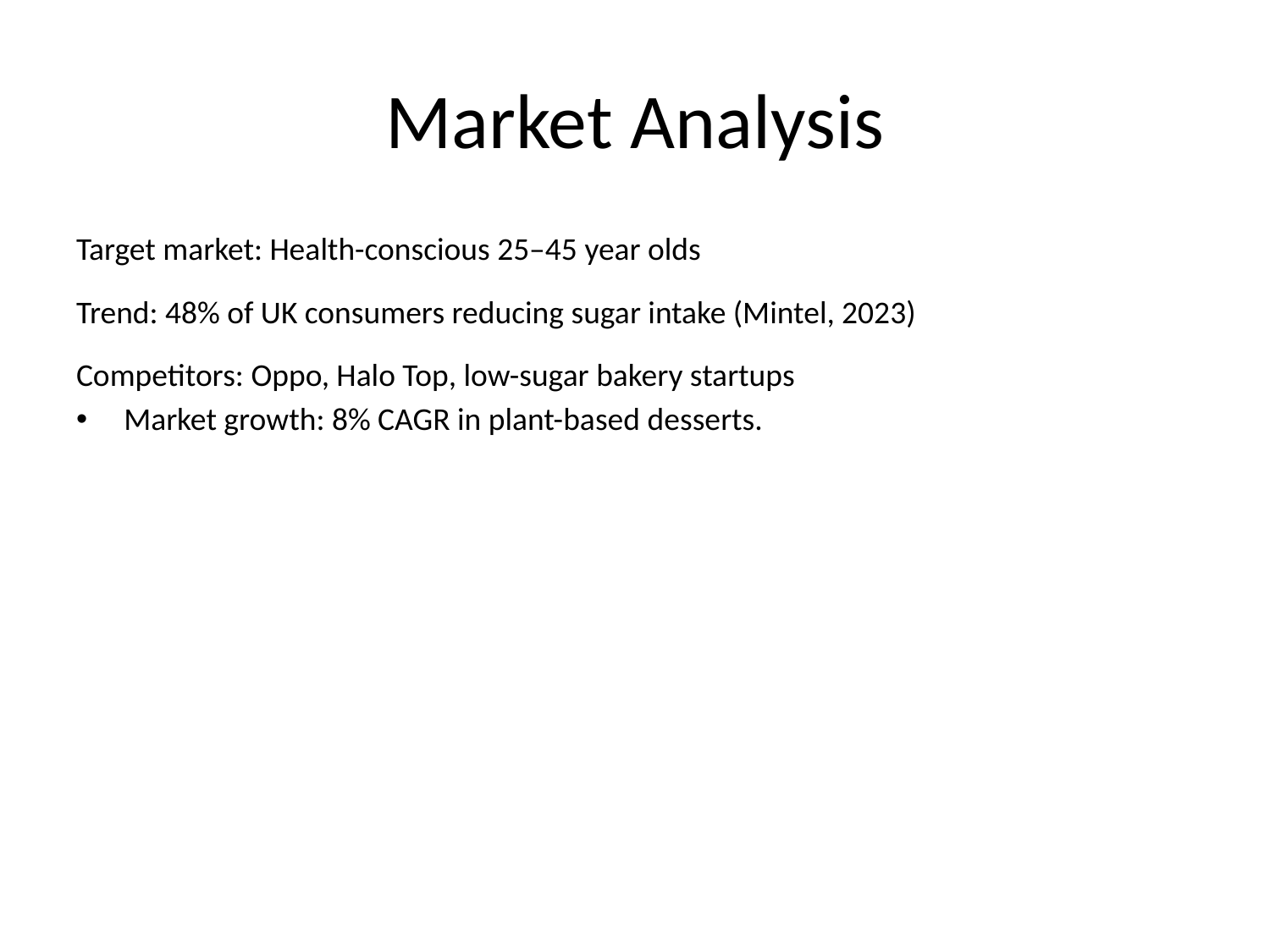

# Market Analysis
Target market: Health-conscious 25–45 year olds
Trend: 48% of UK consumers reducing sugar intake (Mintel, 2023)
Competitors: Oppo, Halo Top, low-sugar bakery startups
Market growth: 8% CAGR in plant-based desserts.